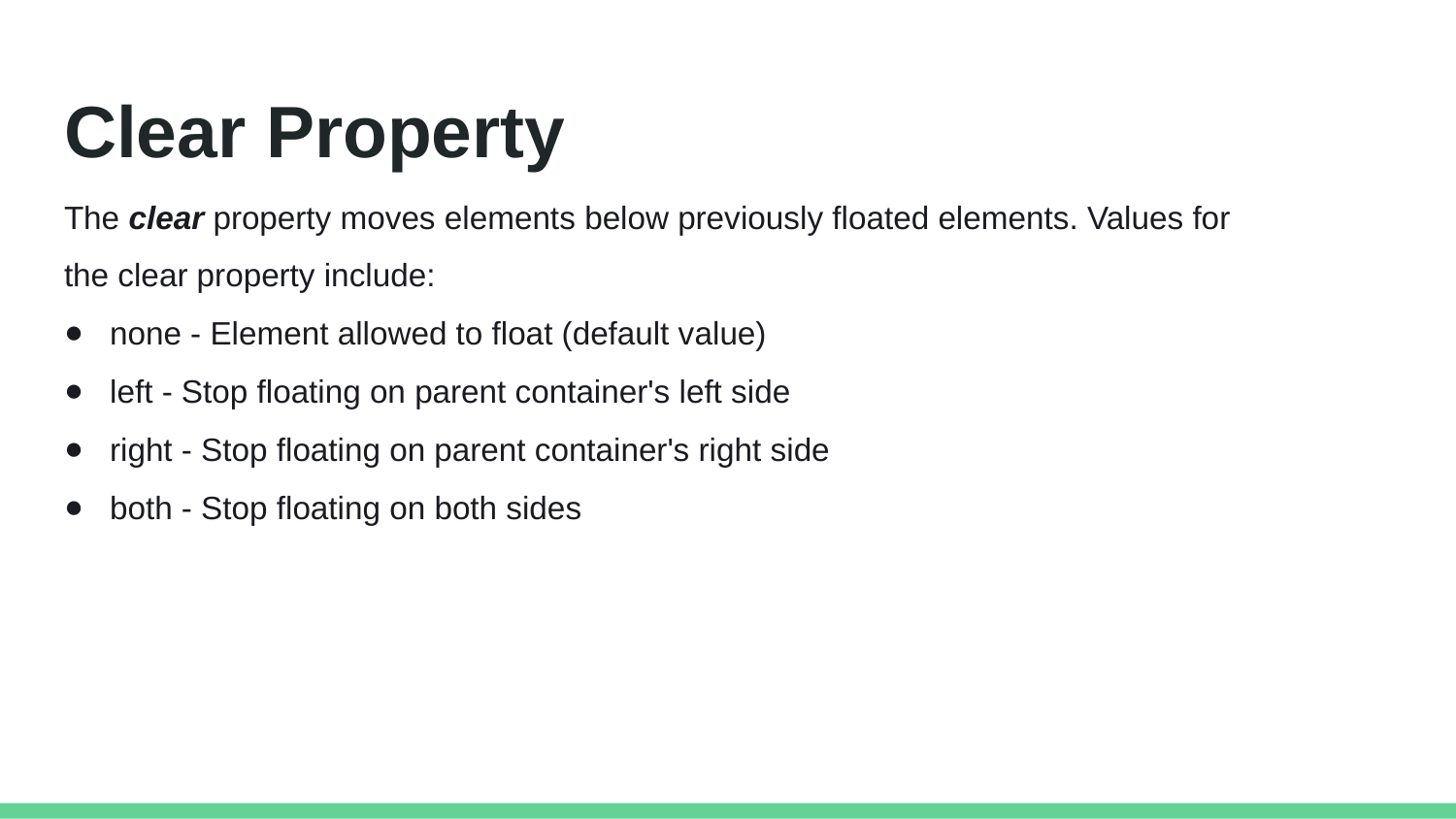

# Clear Property
The clear property moves elements below previously floated elements. Values for the clear property include:
none - Element allowed to float (default value)
left - Stop floating on parent container's left side
right - Stop floating on parent container's right side
both - Stop floating on both sides